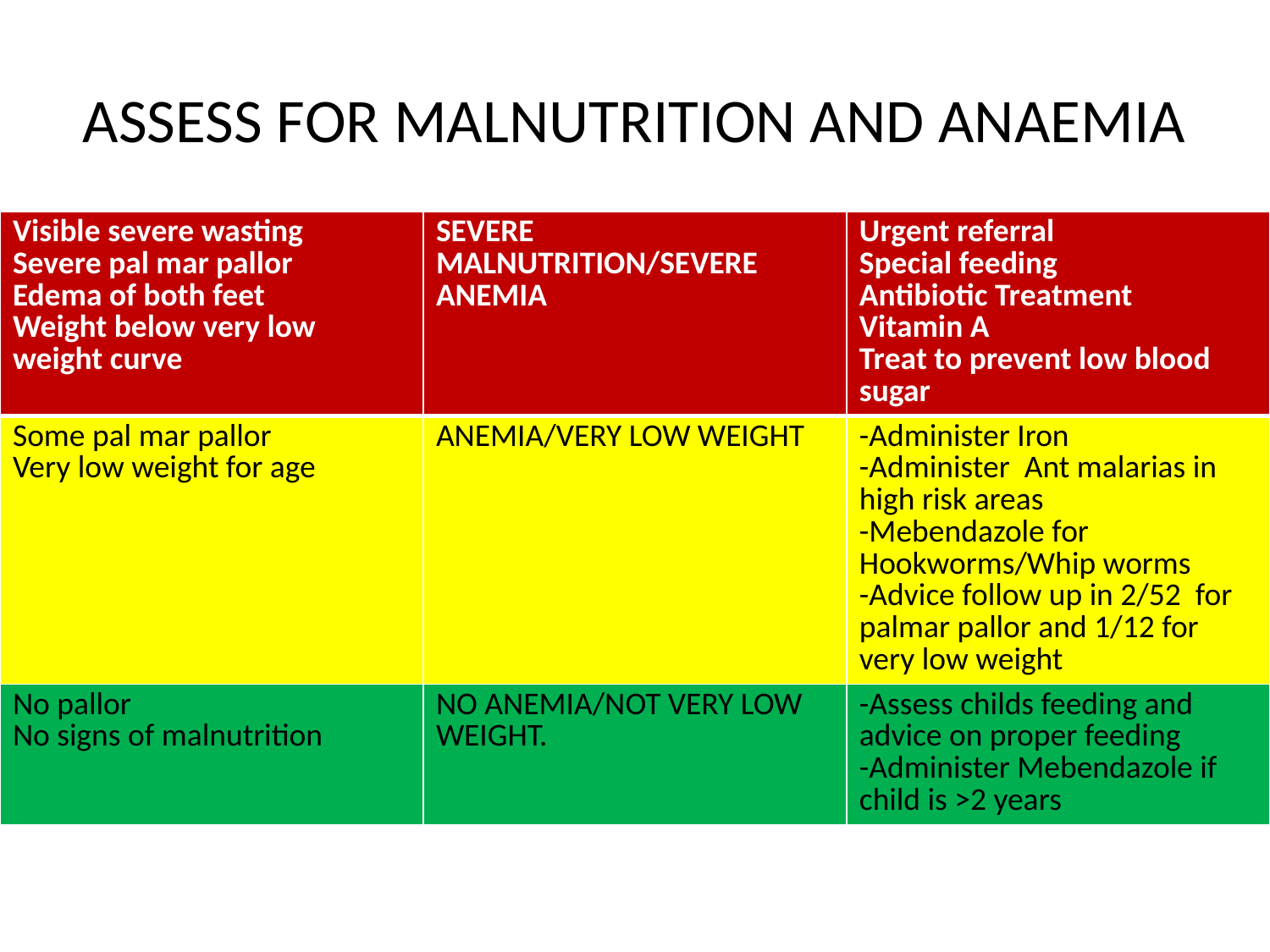

# ASSESS FOR MALNUTRITION AND ANAEMIA
| Visible severe wasting Severe pal mar pallor Edema of both feet Weight below very low weight curve | SEVERE MALNUTRITION/SEVERE ANEMIA | Urgent referral Special feeding Antibiotic Treatment Vitamin A Treat to prevent low blood sugar |
| --- | --- | --- |
| Some pal mar pallor Very low weight for age | ANEMIA/VERY LOW WEIGHT | -Administer Iron -Administer Ant malarias in high risk areas -Mebendazole for Hookworms/Whip worms -Advice follow up in 2/52 for palmar pallor and 1/12 for very low weight |
| No pallor No signs of malnutrition | NO ANEMIA/NOT VERY LOW WEIGHT. | -Assess childs feeding and advice on proper feeding -Administer Mebendazole if child is >2 years |